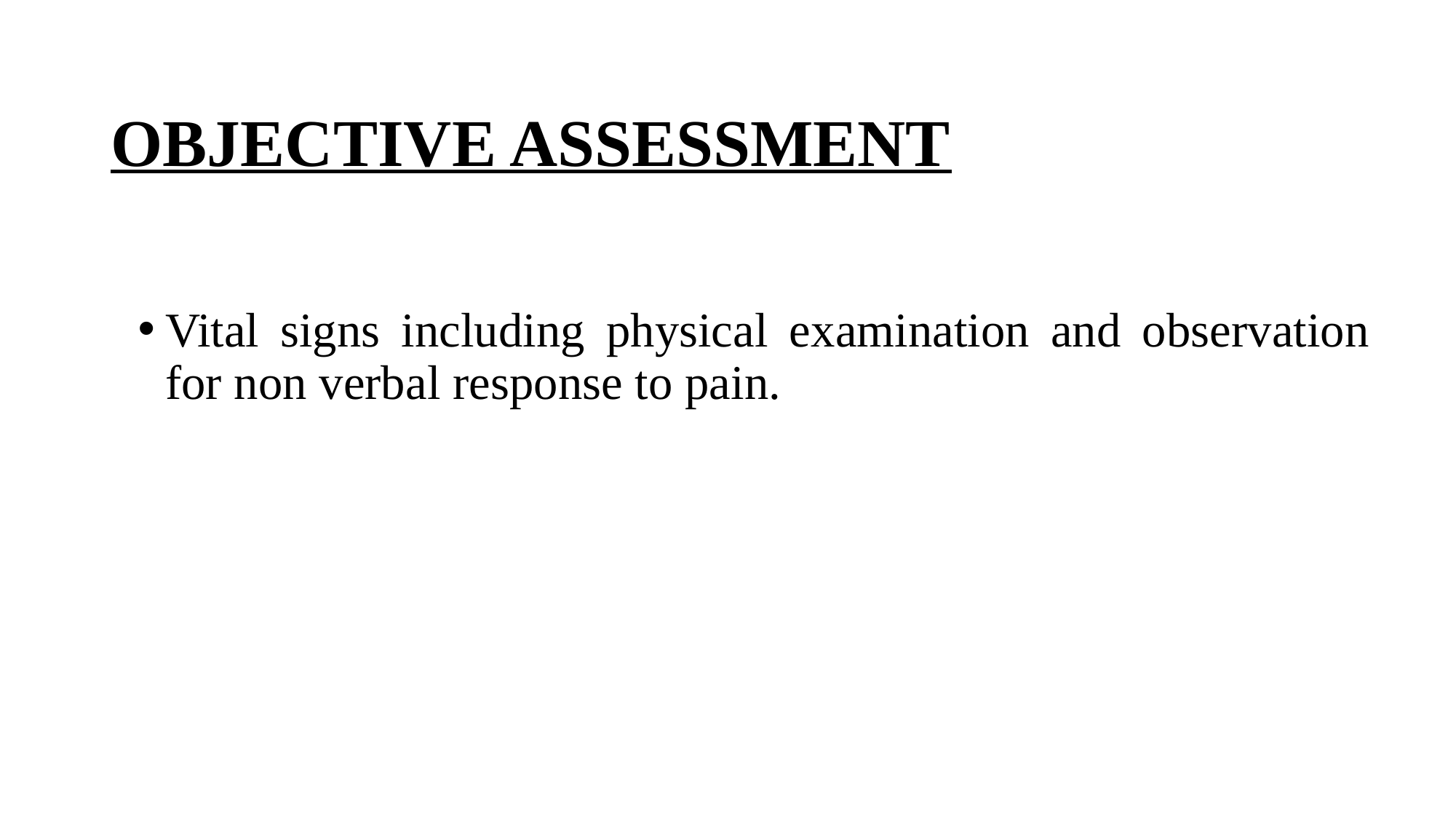

# OBJECTIVE ASSESSMENT
Vital signs including physical examination and observation for non verbal response to pain.